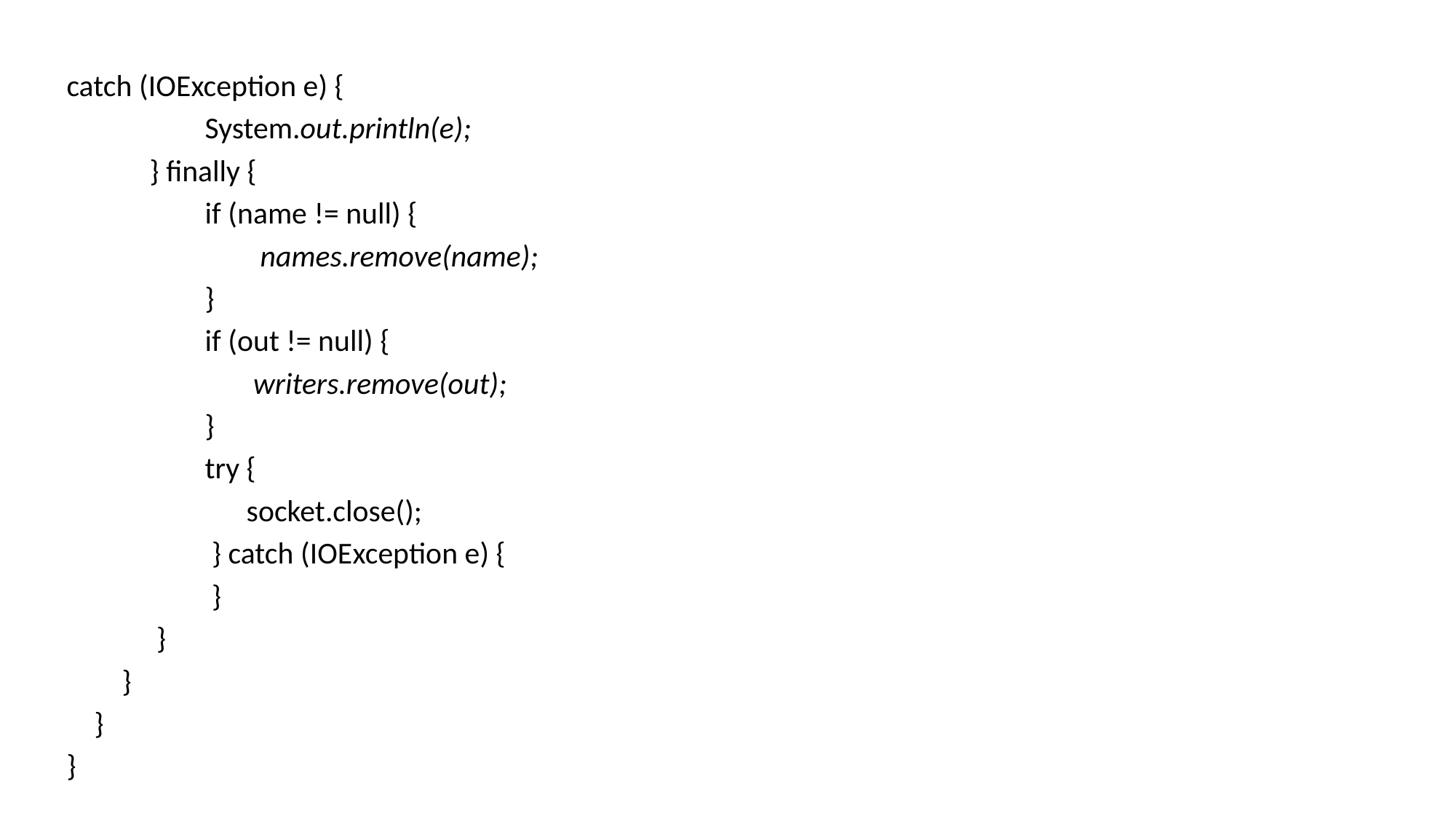

catch (IOException e) {
                    System.out.println(e);
            } finally {
                    if (name != null) {
                            names.remove(name);
                    }
                    if (out != null) {
                           writers.remove(out);
                    }
                    try {
                          socket.close();
                     } catch (IOException e) {
                     }
             }
        }
    }
}